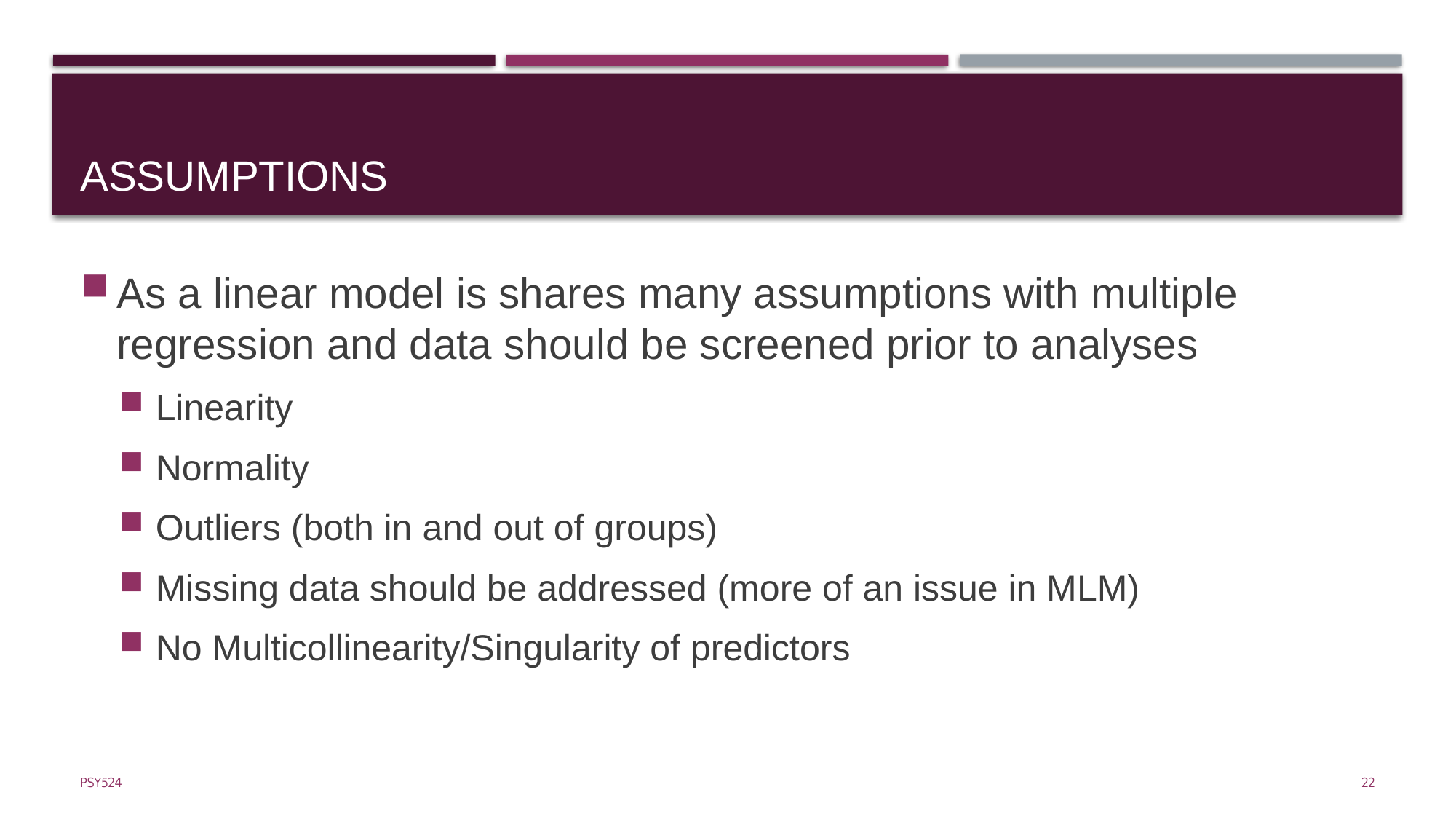

# Assumptions
As a linear model is shares many assumptions with multiple regression and data should be screened prior to analyses
Linearity
Normality
Outliers (both in and out of groups)
Missing data should be addressed (more of an issue in MLM)
No Multicollinearity/Singularity of predictors

22
Psy524